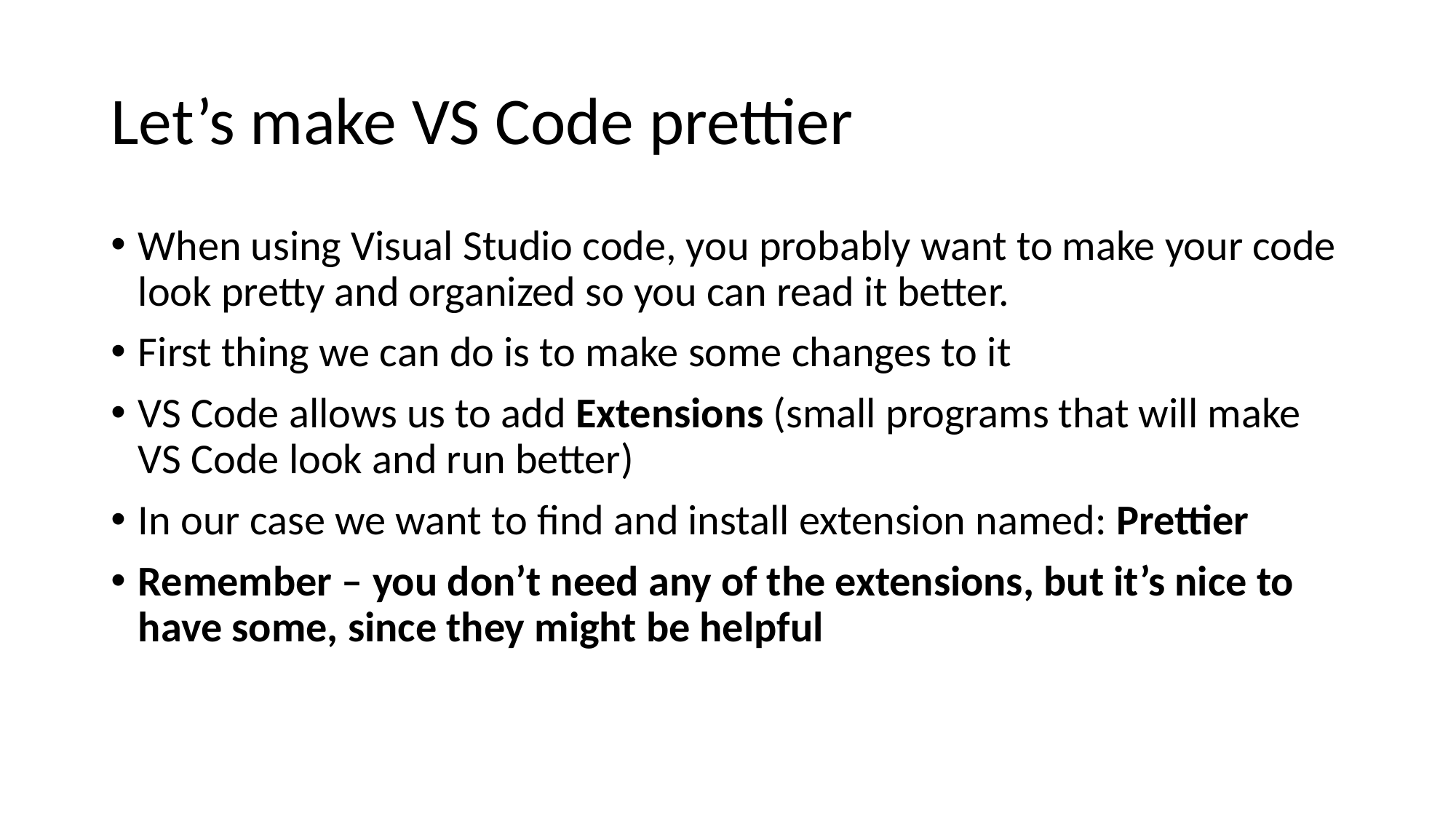

# Let’s make VS Code prettier
When using Visual Studio code, you probably want to make your code look pretty and organized so you can read it better.
First thing we can do is to make some changes to it
VS Code allows us to add Extensions (small programs that will make VS Code look and run better)
In our case we want to find and install extension named: Prettier
Remember – you don’t need any of the extensions, but it’s nice to have some, since they might be helpful